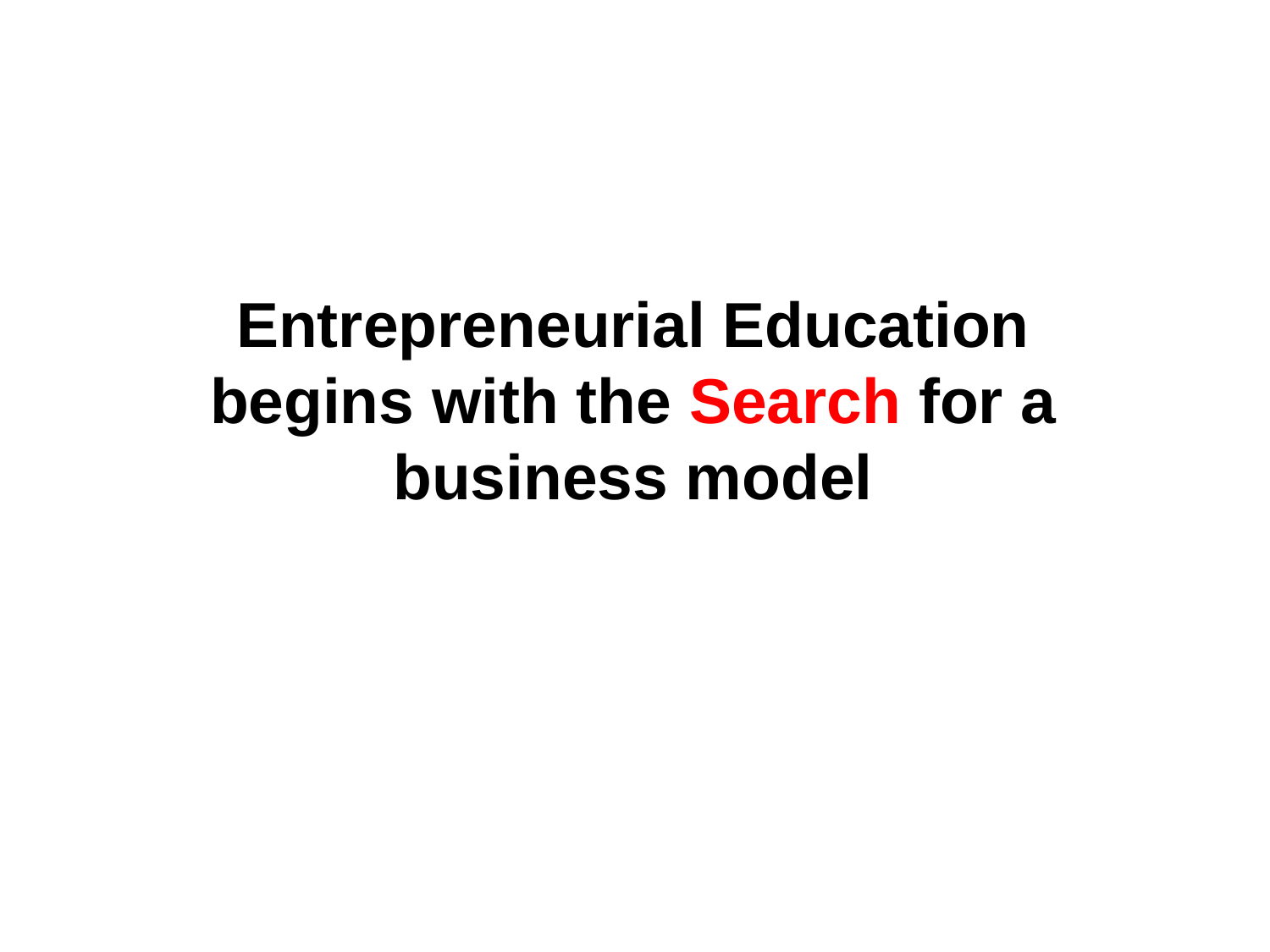

# Entrepreneurial Education begins with the Search for a business model